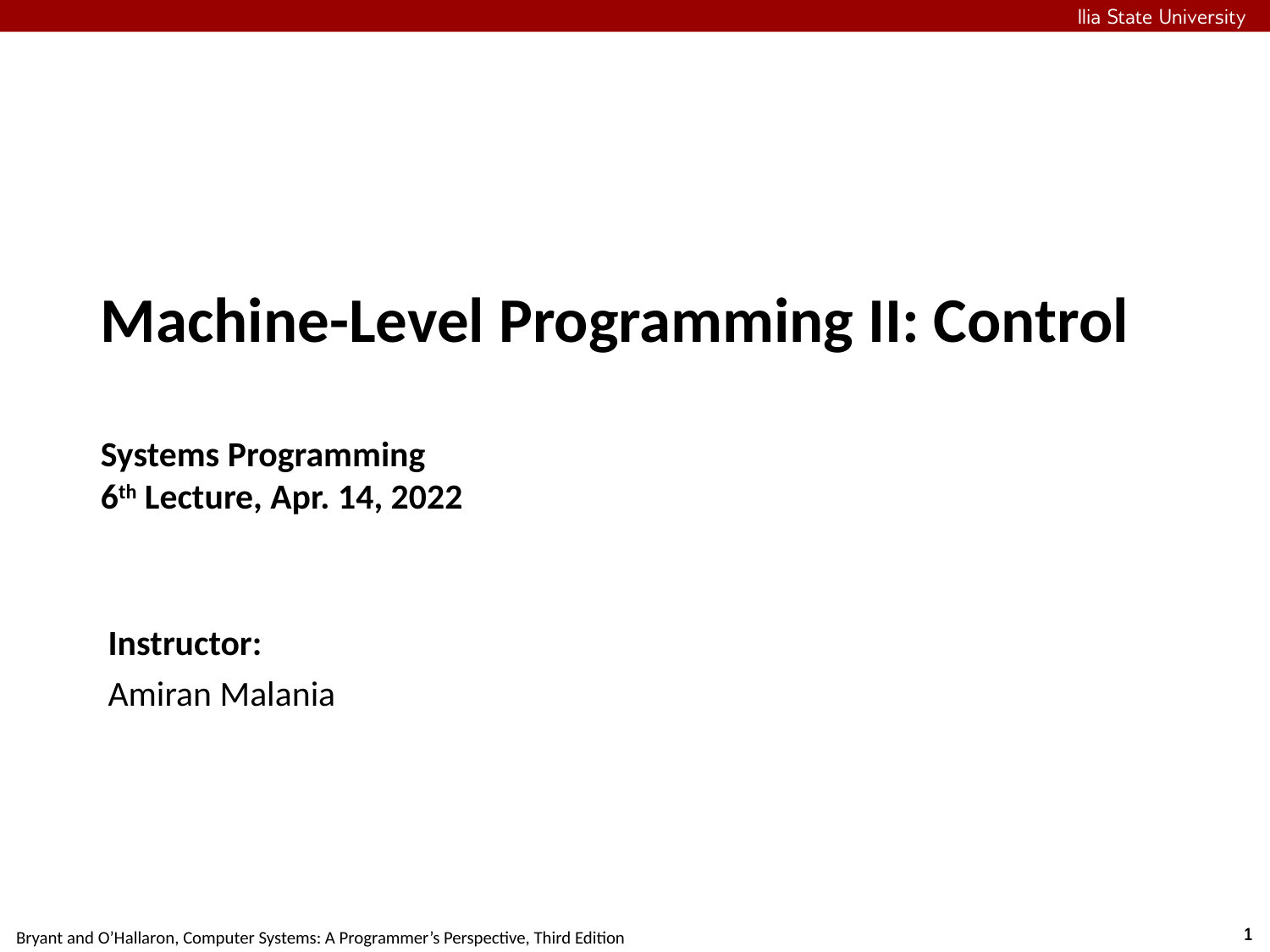

Carnegie Mellon
Ilia State University
# Machine-Level Programming II: Control Systems Programming 6th Lecture, Apr. 14, 2022
Instructor:
Amiran Malania